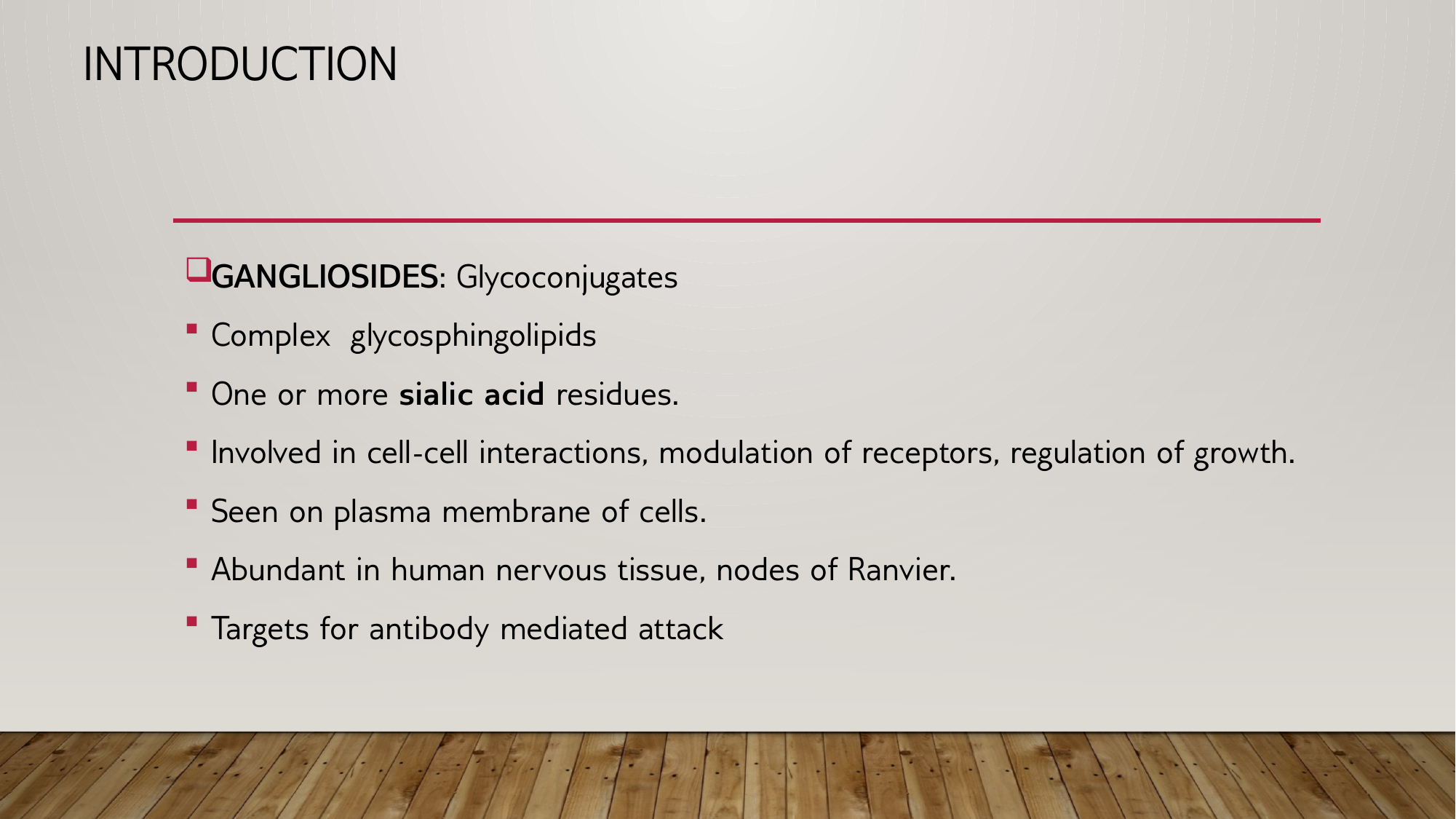

# INTRODUCTION
GANGLIOSIDES: Glycoconjugates
Complex  glycosphingolipids
One or more sialic acid residues.
Involved in cell-cell interactions, modulation of receptors, regulation of growth.
Seen on plasma membrane of cells.
Abundant in human nervous tissue, nodes of Ranvier.
Targets for antibody mediated attack